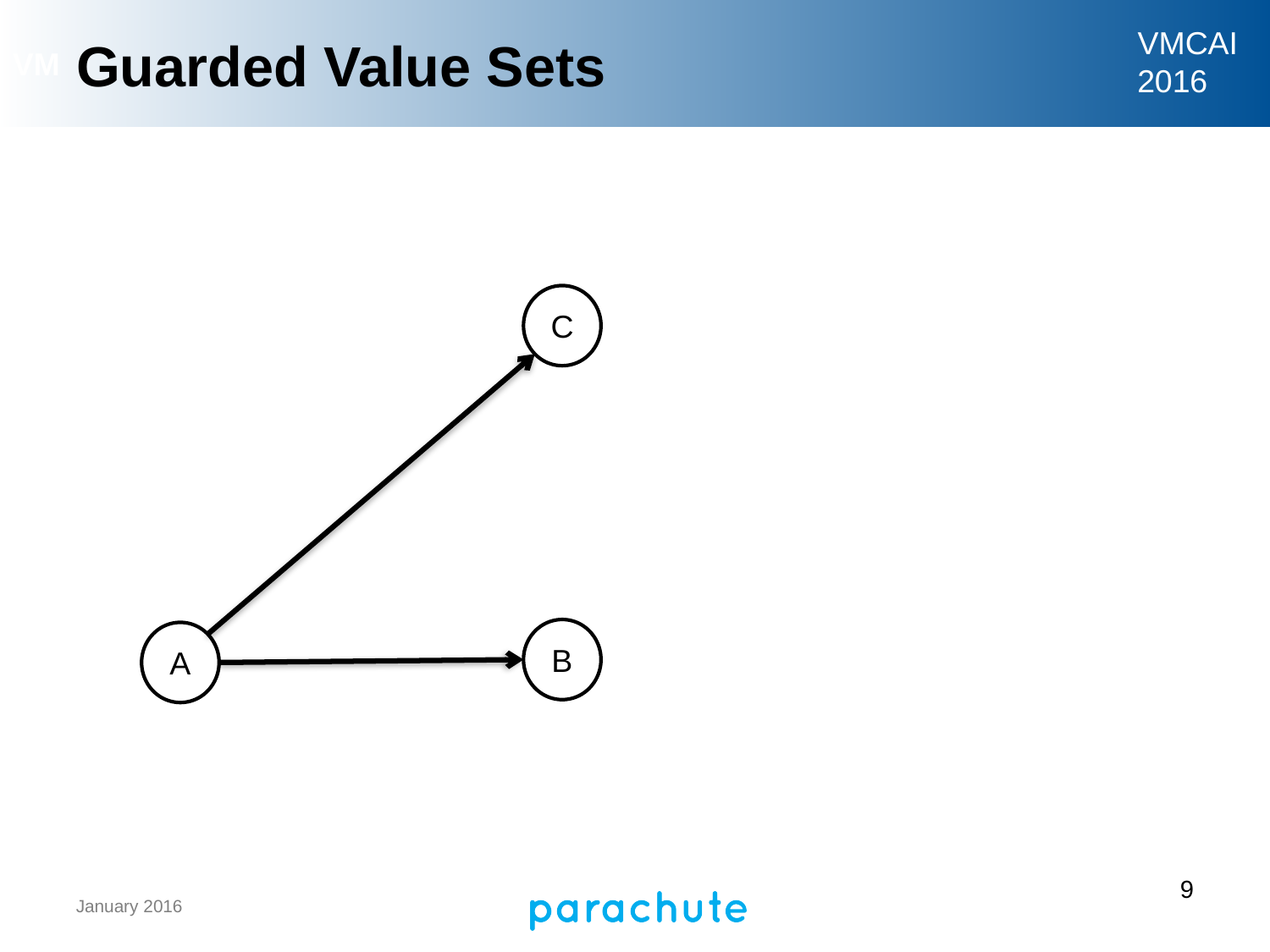

# Guarded Value Sets
C
B
A
9
January 2016